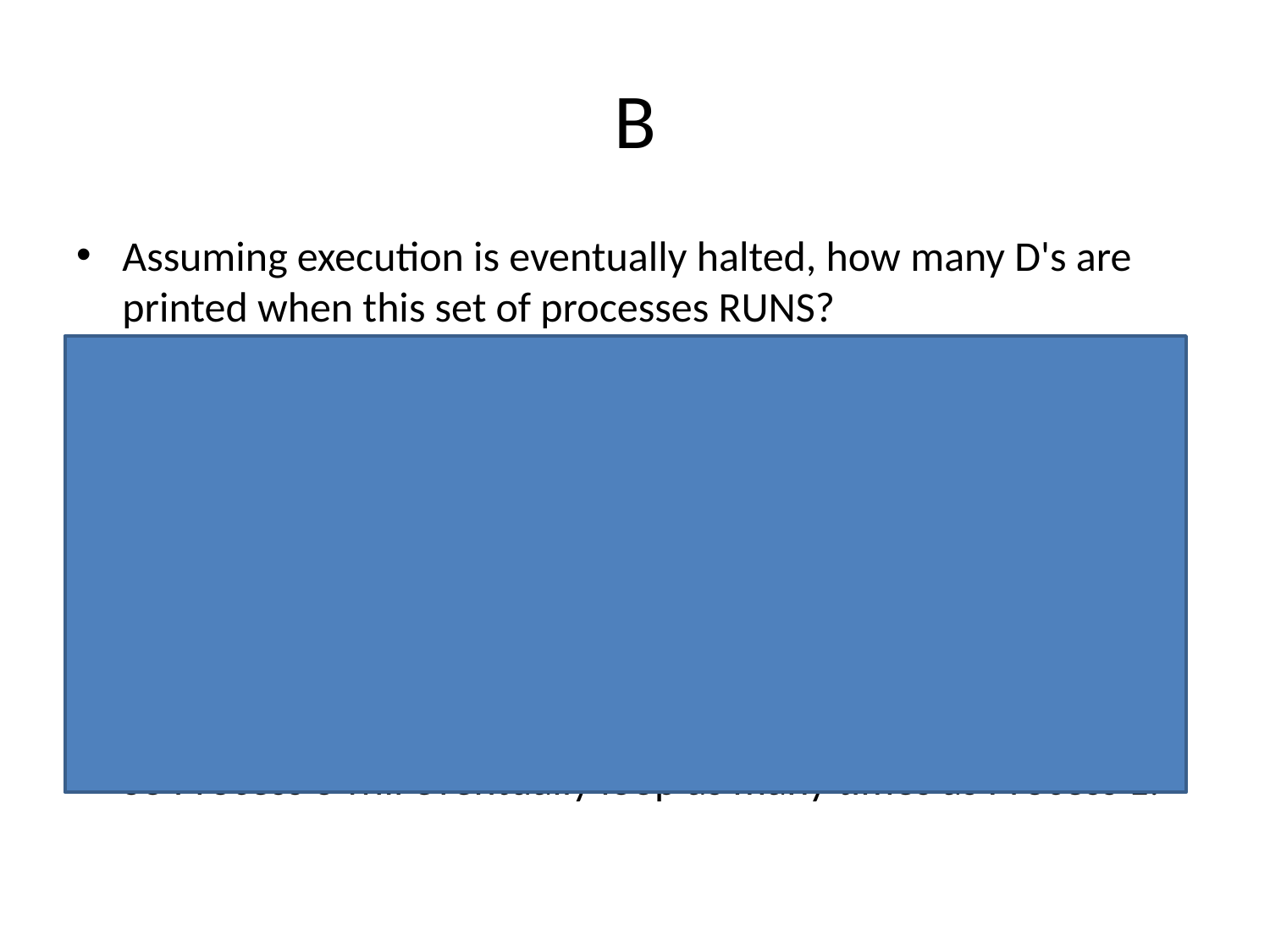

# B
Assuming execution is eventually halted, how many D's are printed when this set of processes RUNS?

Exactly 3. Process 1 will execute its loop three times (see the answer to the previous question), incrementing “V(V)" each time through the loop. This will permit “P(V)" to complete three times. For every “P(V)" Process 2 executes, it also executes a “V(V)" so there is no net change in the value of semaphore V caused by Process 2. Process 3 does decrement the value of semaphore V, typing out "D" each time it does so. So Process 3 will eventually loop as many times as Process 1.